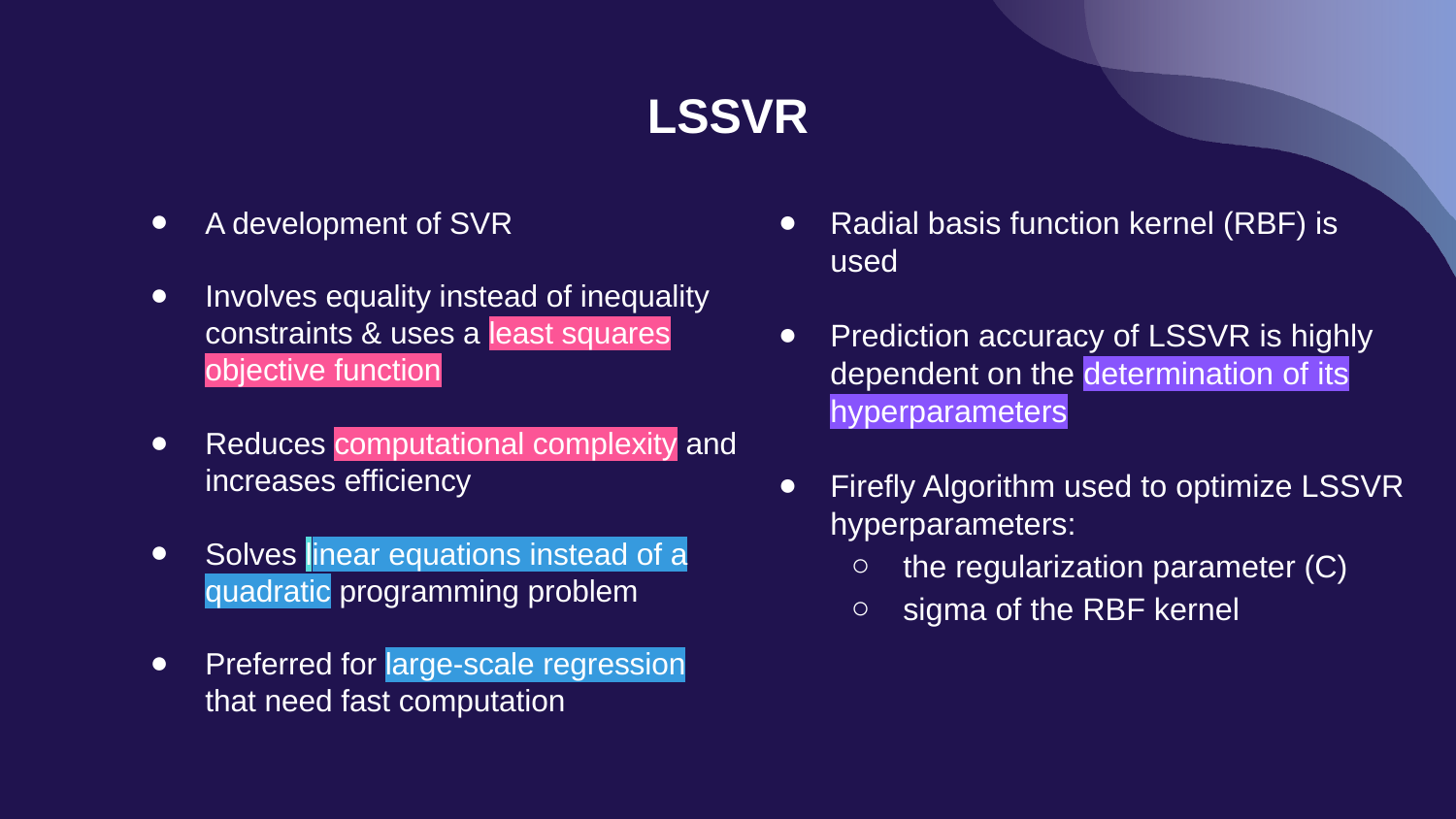

# LSSVR
A development of SVR

Involves equality instead of inequality constraints & uses a least squares objective function

Reduces computational complexity and increases efficiency

Solves linear equations instead of a quadratic programming problem

Preferred for large-scale regression that need fast computation
Radial basis function kernel (RBF) is used

Prediction accuracy of LSSVR is highly dependent on the determination of its hyperparameters

Firefly Algorithm used to optimize LSSVR hyperparameters:
the regularization parameter (C)
sigma of the RBF kernel